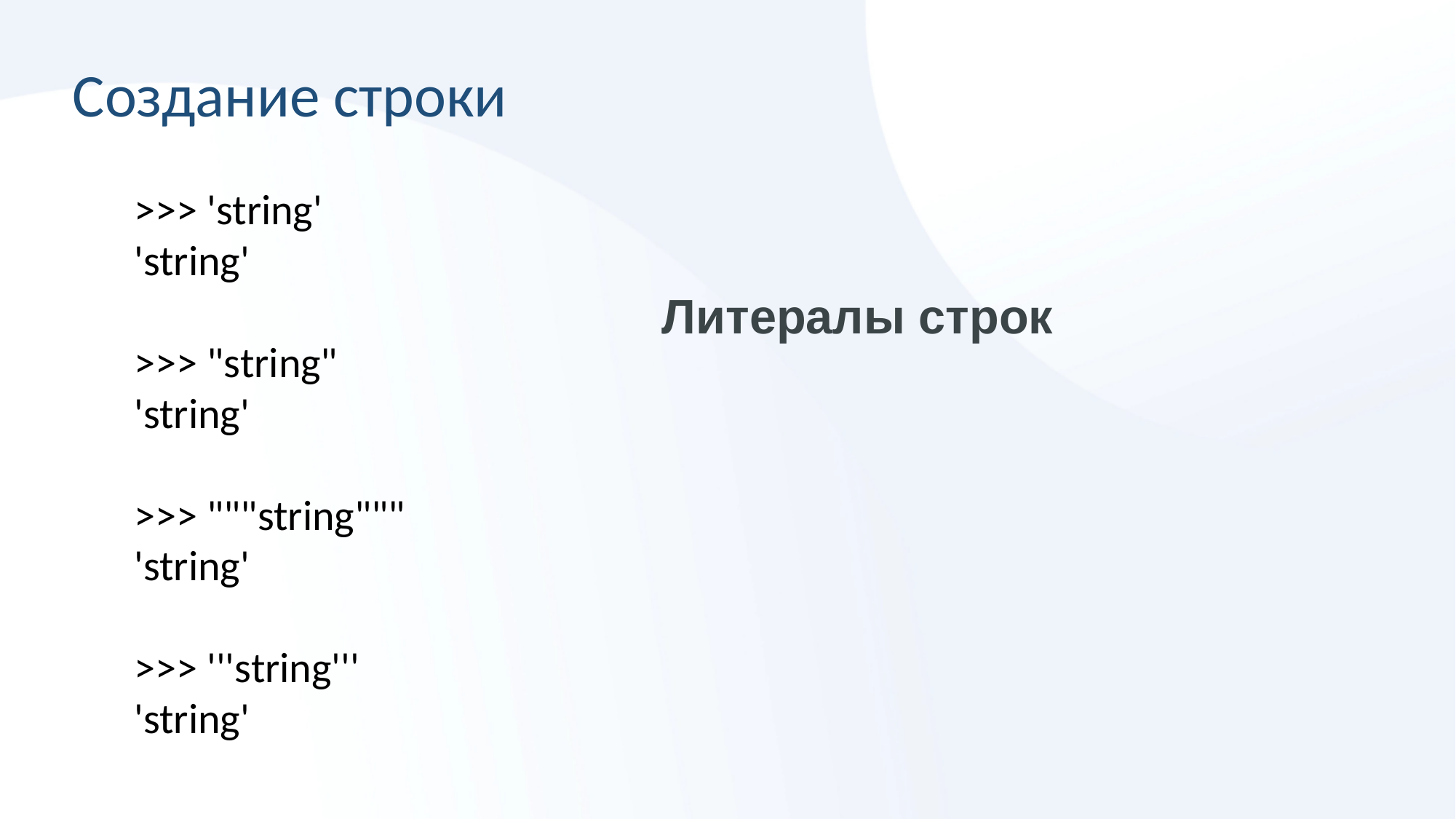

# Создание строки
>>> 'string'
'string'

>>> "string"
'string'

>>> """string"""
'string'

>>> '''string'''
'string'
 Литералы строк